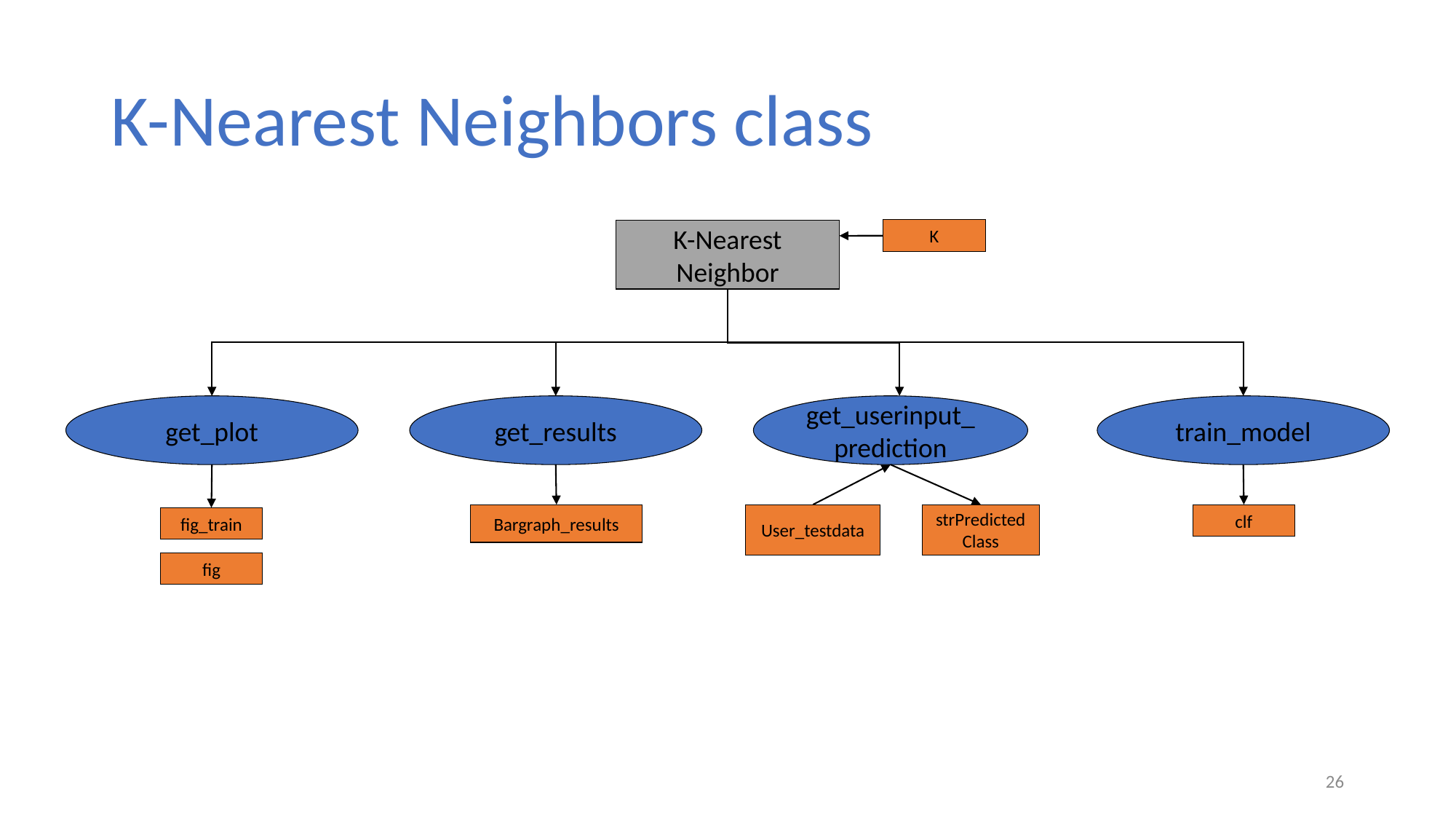

# K-Nearest Neighbors class
K
K-Nearest Neighbor
get_plot
get_results
get_userinput_prediction
train_model
Bargraph_results
User_testdata
strPredictedClass
clf
fig_train
fig
26